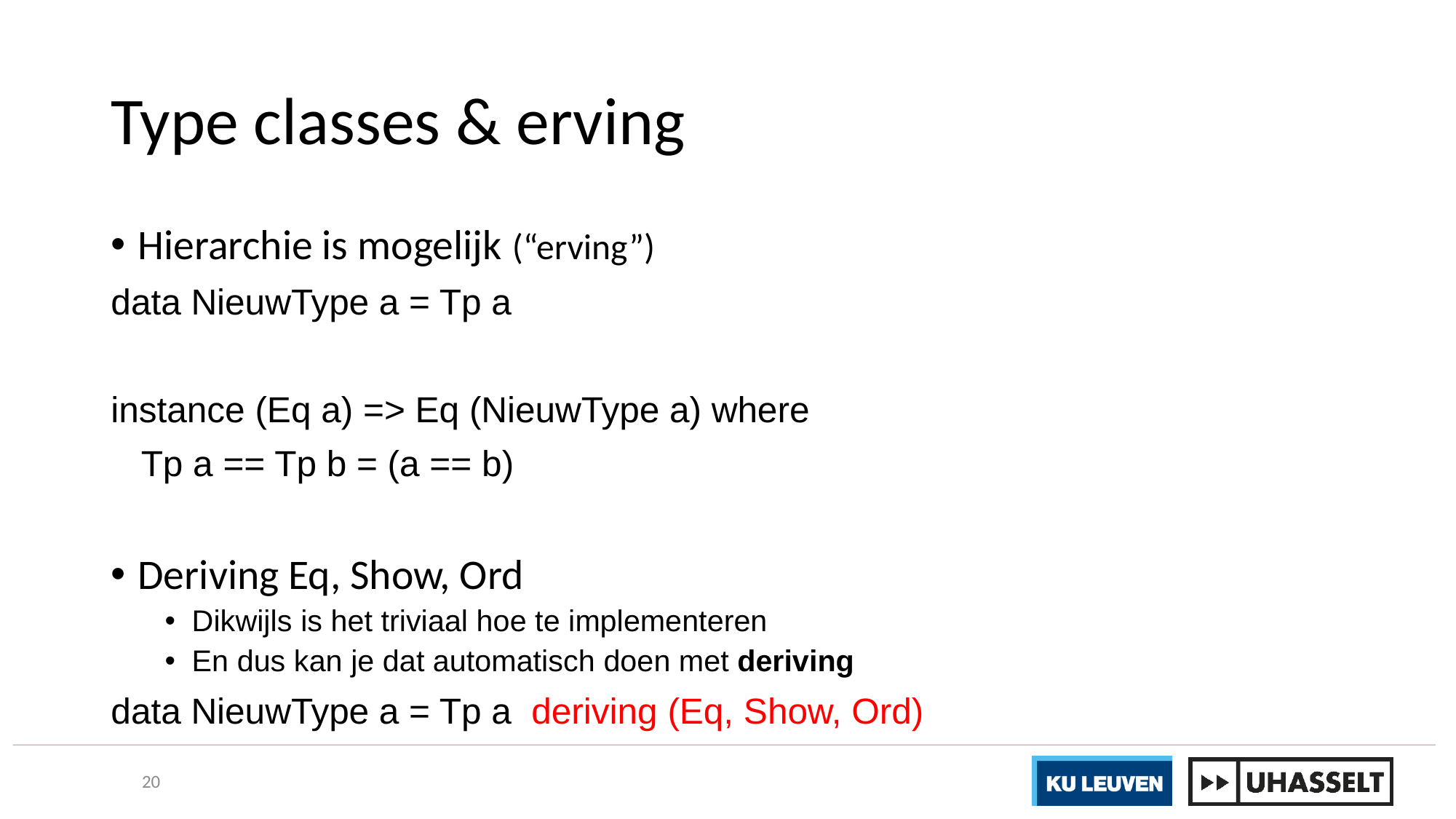

# Type classes & erving
Hierarchie is mogelijk (“erving”)
data NieuwType a = Tp a

instance (Eq a) => Eq (NieuwType a) where
   Tp a == Tp b = (a == b)

Deriving Eq, Show, Ord
Dikwijls is het triviaal hoe te implementeren
En dus kan je dat automatisch doen met deriving
data NieuwType a = Tp a  deriving (Eq, Show, Ord)

20